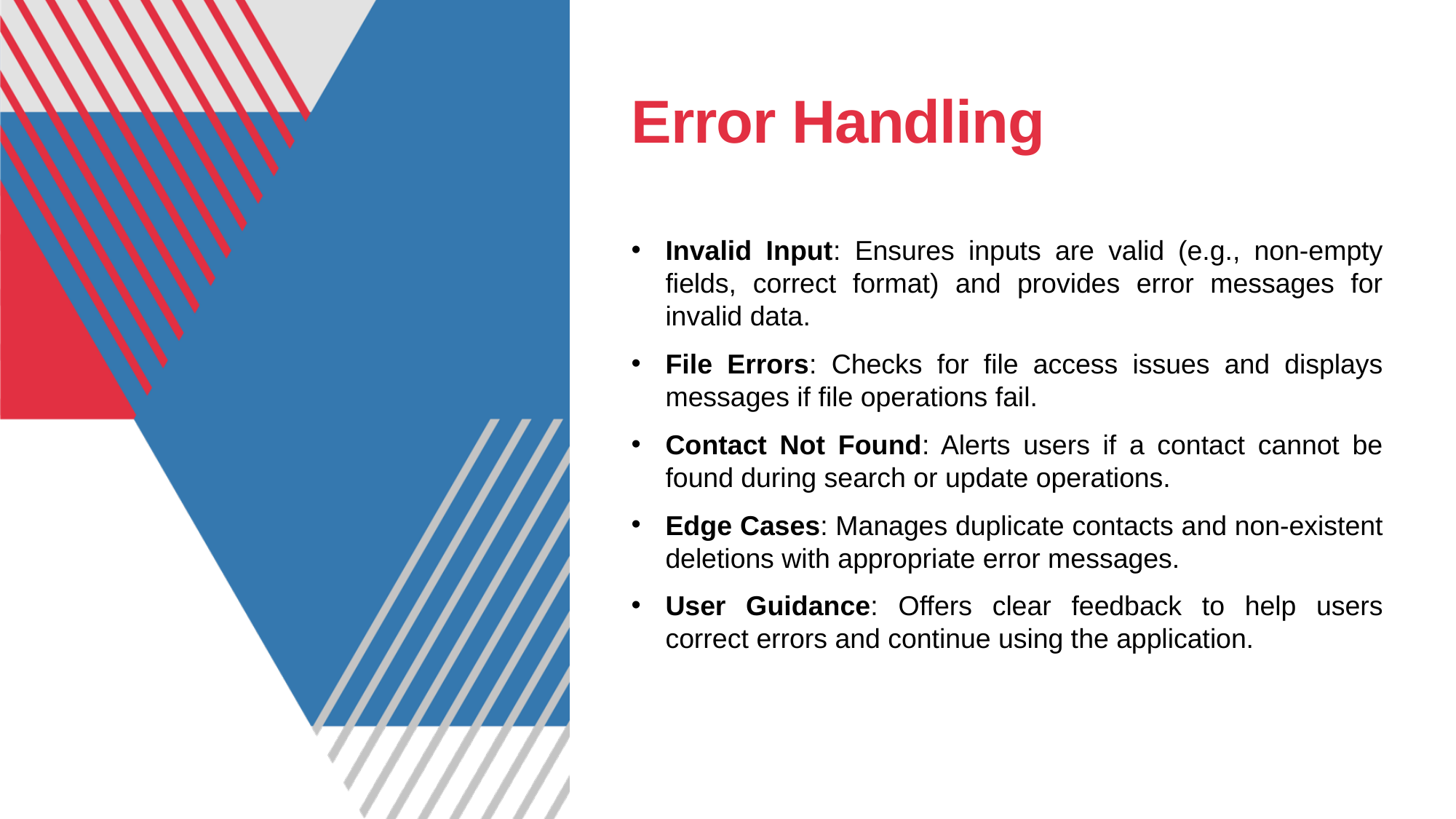

# Error Handling
Invalid Input: Ensures inputs are valid (e.g., non-empty fields, correct format) and provides error messages for invalid data.
File Errors: Checks for file access issues and displays messages if file operations fail.
Contact Not Found: Alerts users if a contact cannot be found during search or update operations.
Edge Cases: Manages duplicate contacts and non-existent deletions with appropriate error messages.
User Guidance: Offers clear feedback to help users correct errors and continue using the application.